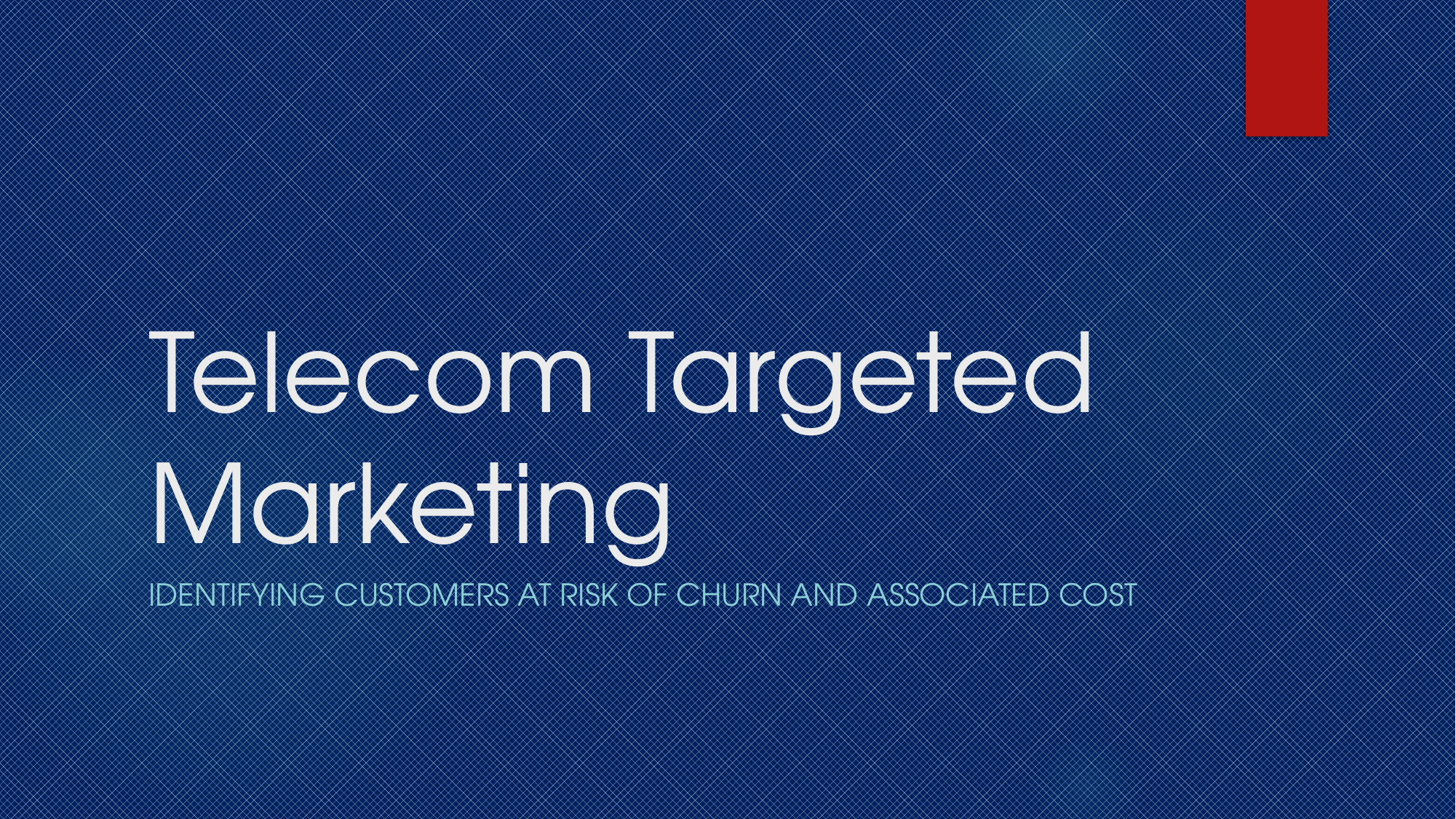

# Telecom Targeted Marketing
Identifying Customers at risk of Churn and associated Cost